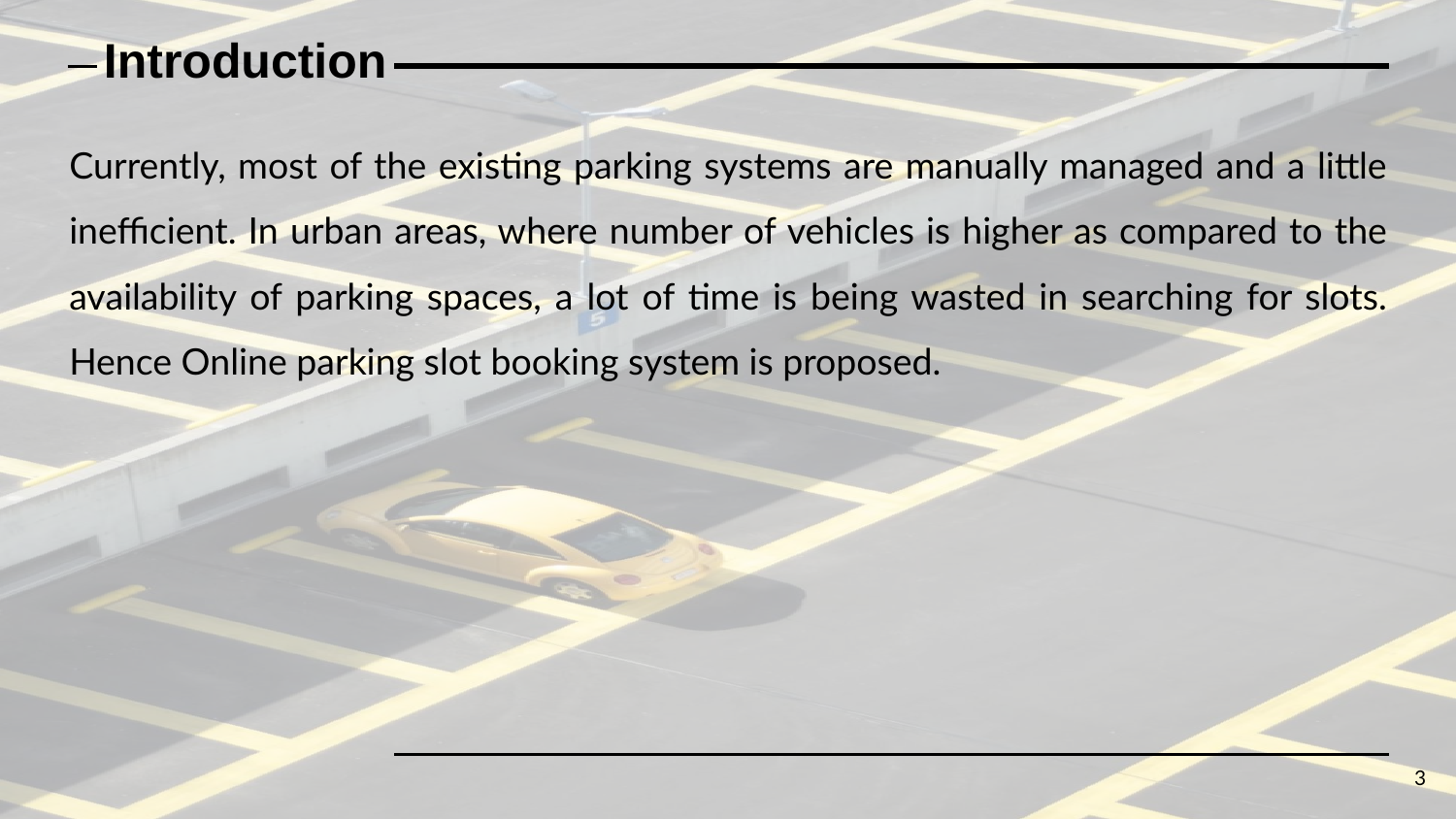

# Introduction
Currently, most of the existing parking systems are manually managed and a little inefficient. In urban areas, where number of vehicles is higher as compared to the availability of parking spaces, a lot of time is being wasted in searching for slots. Hence Online parking slot booking system is proposed.
3